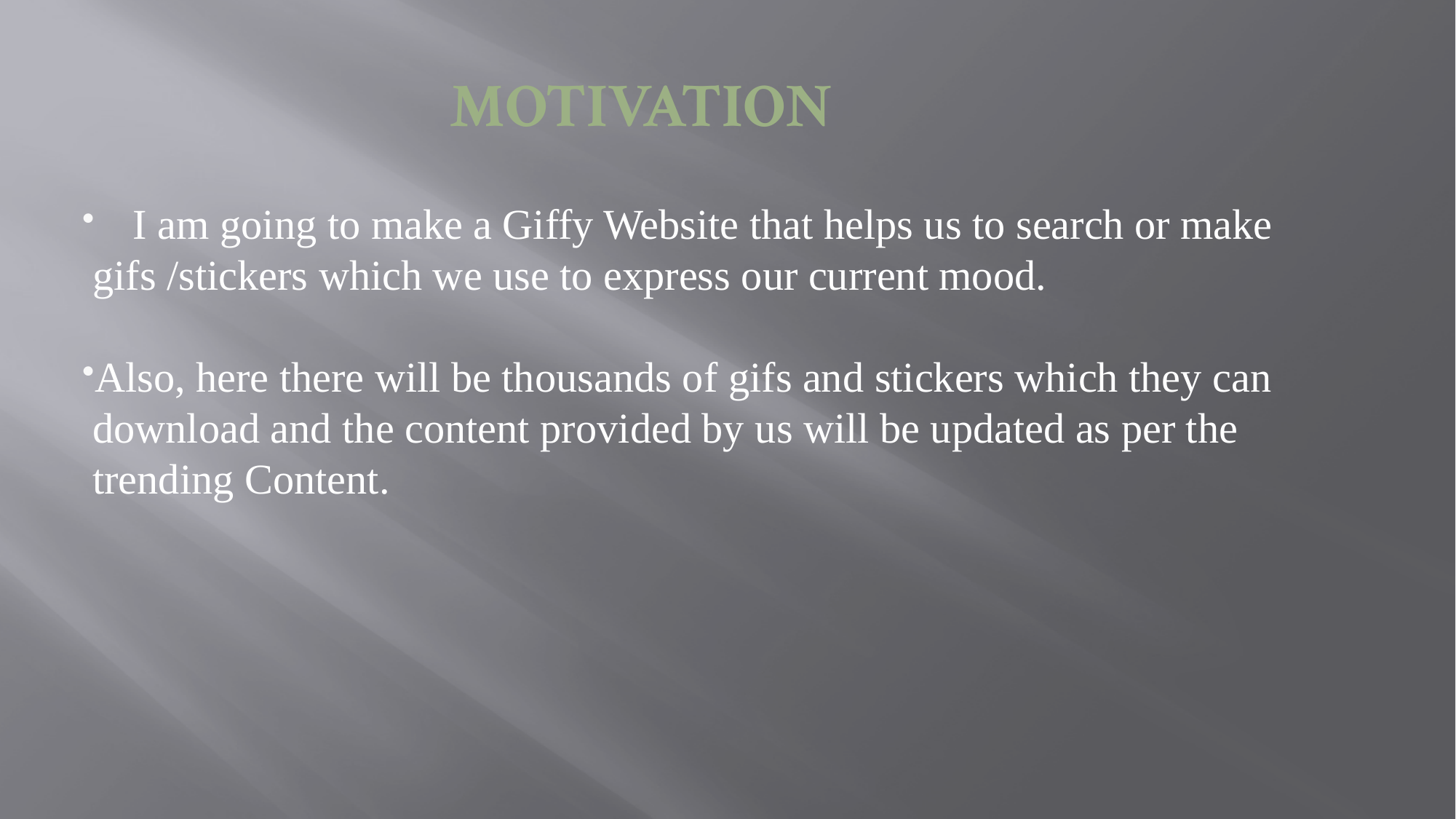

# MOTIVATION
   I am going to make a Giffy Website that helps us to search or make gifs /stickers which we use to express our current mood.

Also, here there will be thousands of gifs and stickers which they can download and the content provided by us will be updated as per the trending Content.